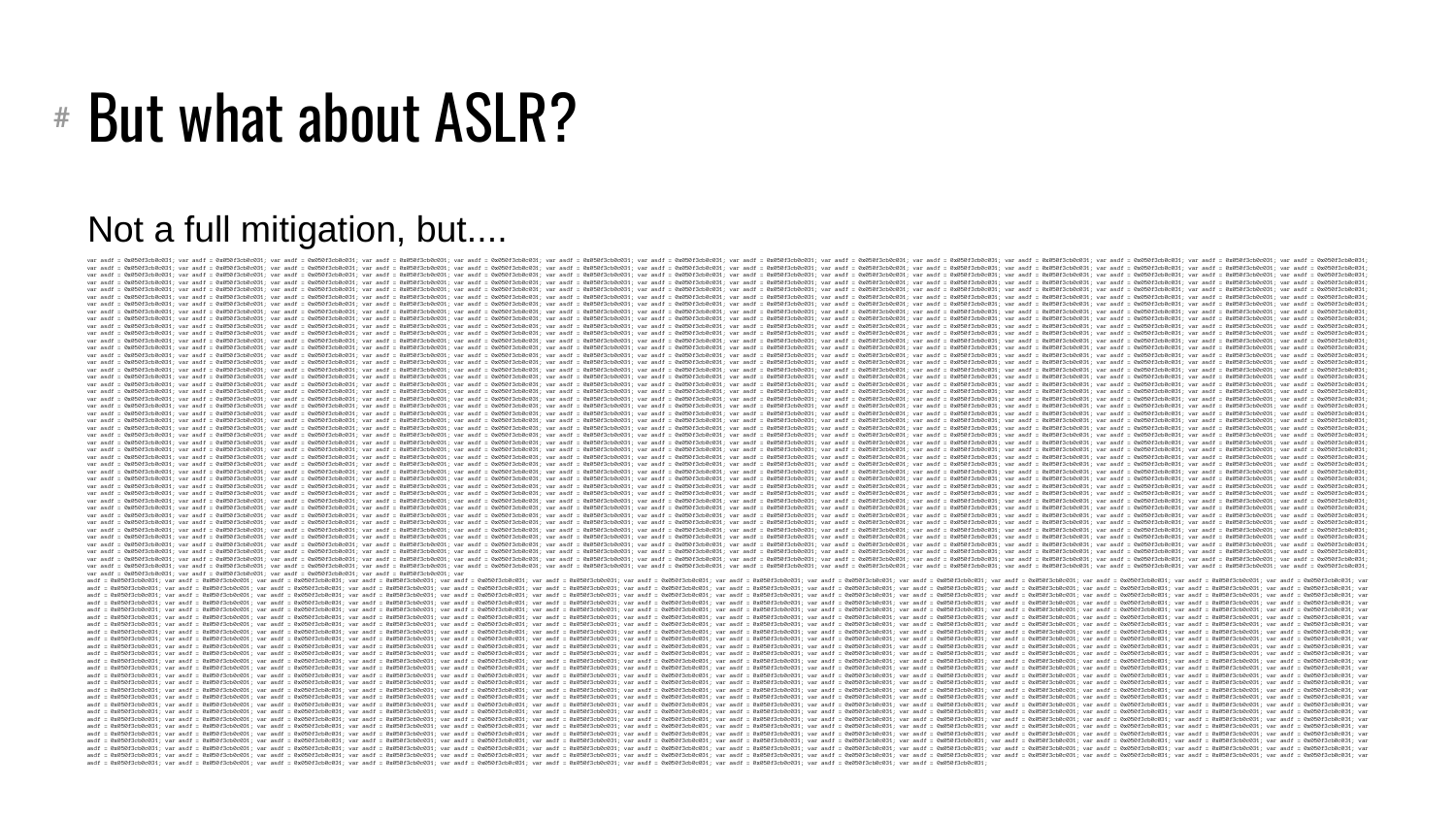

# But what about ASLR?
Not a full mitigation, but....

var asdf = 0x050f3cb0c031; var asdf = 0x050f3cb0c031; var asdf = 0x050f3cb0c031; var asdf = 0x050f3cb0c031; var asdf = 0x050f3cb0c031; var asdf = 0x050f3cb0c031; var asdf = 0x050f3cb0c031; var asdf = 0x050f3cb0c031; var asdf = 0x050f3cb0c031; var asdf = 0x050f3cb0c031; var asdf = 0x050f3cb0c031; var asdf = 0x050f3cb0c031; var asdf = 0x050f3cb0c031; var asdf = 0x050f3cb0c031; var asdf = 0x050f3cb0c031; var asdf = 0x050f3cb0c031; var asdf = 0x050f3cb0c031; var asdf = 0x050f3cb0c031; var asdf = 0x050f3cb0c031; var asdf = 0x050f3cb0c031; var asdf = 0x050f3cb0c031; var asdf = 0x050f3cb0c031; var asdf = 0x050f3cb0c031; var asdf = 0x050f3cb0c031; var asdf = 0x050f3cb0c031; var asdf = 0x050f3cb0c031; var asdf = 0x050f3cb0c031; var asdf = 0x050f3cb0c031; var asdf = 0x050f3cb0c031; var asdf = 0x050f3cb0c031; var asdf = 0x050f3cb0c031; var asdf = 0x050f3cb0c031; var asdf = 0x050f3cb0c031; var asdf = 0x050f3cb0c031; var asdf = 0x050f3cb0c031; var asdf = 0x050f3cb0c031; var asdf = 0x050f3cb0c031; var asdf = 0x050f3cb0c031; var asdf = 0x050f3cb0c031; var asdf = 0x050f3cb0c031; var asdf = 0x050f3cb0c031; var asdf = 0x050f3cb0c031; var asdf = 0x050f3cb0c031; var asdf = 0x050f3cb0c031; var asdf = 0x050f3cb0c031; var asdf = 0x050f3cb0c031; var asdf = 0x050f3cb0c031; var asdf = 0x050f3cb0c031; var asdf = 0x050f3cb0c031; var asdf = 0x050f3cb0c031; var asdf = 0x050f3cb0c031; var asdf = 0x050f3cb0c031; var asdf = 0x050f3cb0c031; var asdf = 0x050f3cb0c031; var asdf = 0x050f3cb0c031; var asdf = 0x050f3cb0c031; var asdf = 0x050f3cb0c031; var asdf = 0x050f3cb0c031; var asdf = 0x050f3cb0c031; var asdf = 0x050f3cb0c031; var asdf = 0x050f3cb0c031; var asdf = 0x050f3cb0c031; var asdf = 0x050f3cb0c031; var asdf = 0x050f3cb0c031; var asdf = 0x050f3cb0c031; var asdf = 0x050f3cb0c031; var asdf = 0x050f3cb0c031; var asdf = 0x050f3cb0c031; var asdf = 0x050f3cb0c031; var asdf = 0x050f3cb0c031; var asdf = 0x050f3cb0c031; var asdf = 0x050f3cb0c031; var asdf = 0x050f3cb0c031; var asdf = 0x050f3cb0c031; var asdf = 0x050f3cb0c031; var asdf = 0x050f3cb0c031; var asdf = 0x050f3cb0c031; var asdf = 0x050f3cb0c031; var asdf = 0x050f3cb0c031; var asdf = 0x050f3cb0c031; var asdf = 0x050f3cb0c031; var asdf = 0x050f3cb0c031; var asdf = 0x050f3cb0c031; var asdf = 0x050f3cb0c031; var asdf = 0x050f3cb0c031; var asdf = 0x050f3cb0c031; var asdf = 0x050f3cb0c031; var asdf = 0x050f3cb0c031; var asdf = 0x050f3cb0c031; var asdf = 0x050f3cb0c031; var asdf = 0x050f3cb0c031; var asdf = 0x050f3cb0c031; var asdf = 0x050f3cb0c031; var asdf = 0x050f3cb0c031; var asdf = 0x050f3cb0c031; var asdf = 0x050f3cb0c031; var asdf = 0x050f3cb0c031; var asdf = 0x050f3cb0c031; var asdf = 0x050f3cb0c031; var asdf = 0x050f3cb0c031; var asdf = 0x050f3cb0c031; var asdf = 0x050f3cb0c031; var asdf = 0x050f3cb0c031; var asdf = 0x050f3cb0c031; var asdf = 0x050f3cb0c031; var asdf = 0x050f3cb0c031; var asdf = 0x050f3cb0c031; var asdf = 0x050f3cb0c031; var asdf = 0x050f3cb0c031; var asdf = 0x050f3cb0c031; var asdf = 0x050f3cb0c031; var asdf = 0x050f3cb0c031; var asdf = 0x050f3cb0c031; var asdf = 0x050f3cb0c031; var asdf = 0x050f3cb0c031; var asdf = 0x050f3cb0c031; var asdf = 0x050f3cb0c031; var asdf = 0x050f3cb0c031; var asdf = 0x050f3cb0c031; var asdf = 0x050f3cb0c031; var asdf = 0x050f3cb0c031; var asdf = 0x050f3cb0c031; var asdf = 0x050f3cb0c031; var asdf = 0x050f3cb0c031; var asdf = 0x050f3cb0c031; var asdf = 0x050f3cb0c031; var asdf = 0x050f3cb0c031; var asdf = 0x050f3cb0c031; var asdf = 0x050f3cb0c031; var asdf = 0x050f3cb0c031; var asdf = 0x050f3cb0c031; var asdf = 0x050f3cb0c031; var asdf = 0x050f3cb0c031; var asdf = 0x050f3cb0c031; var asdf = 0x050f3cb0c031; var asdf = 0x050f3cb0c031; var asdf = 0x050f3cb0c031; var asdf = 0x050f3cb0c031; var asdf = 0x050f3cb0c031; var asdf = 0x050f3cb0c031; var asdf = 0x050f3cb0c031; var asdf = 0x050f3cb0c031; var asdf = 0x050f3cb0c031; var asdf = 0x050f3cb0c031; var asdf = 0x050f3cb0c031; var asdf = 0x050f3cb0c031; var asdf = 0x050f3cb0c031; var asdf = 0x050f3cb0c031; var asdf = 0x050f3cb0c031; var asdf = 0x050f3cb0c031; var asdf = 0x050f3cb0c031; var asdf = 0x050f3cb0c031; var asdf = 0x050f3cb0c031; var asdf = 0x050f3cb0c031; var asdf = 0x050f3cb0c031; var asdf = 0x050f3cb0c031; var asdf = 0x050f3cb0c031; var asdf = 0x050f3cb0c031; var asdf = 0x050f3cb0c031; var asdf = 0x050f3cb0c031; var asdf = 0x050f3cb0c031; var asdf = 0x050f3cb0c031; var asdf = 0x050f3cb0c031; var asdf = 0x050f3cb0c031; var asdf = 0x050f3cb0c031; var asdf = 0x050f3cb0c031; var asdf = 0x050f3cb0c031; var asdf = 0x050f3cb0c031; var asdf = 0x050f3cb0c031; var asdf = 0x050f3cb0c031; var asdf = 0x050f3cb0c031; var asdf = 0x050f3cb0c031; var asdf = 0x050f3cb0c031; var asdf = 0x050f3cb0c031; var asdf = 0x050f3cb0c031; var asdf = 0x050f3cb0c031; var asdf = 0x050f3cb0c031; var asdf = 0x050f3cb0c031; var asdf = 0x050f3cb0c031; var asdf = 0x050f3cb0c031; var asdf = 0x050f3cb0c031; var asdf = 0x050f3cb0c031; var asdf = 0x050f3cb0c031; var asdf = 0x050f3cb0c031; var asdf = 0x050f3cb0c031; var asdf = 0x050f3cb0c031; var asdf = 0x050f3cb0c031; var asdf = 0x050f3cb0c031; var asdf = 0x050f3cb0c031; var asdf = 0x050f3cb0c031; var asdf = 0x050f3cb0c031; var asdf = 0x050f3cb0c031; var asdf = 0x050f3cb0c031; var asdf = 0x050f3cb0c031; var asdf = 0x050f3cb0c031; var asdf = 0x050f3cb0c031; var asdf = 0x050f3cb0c031; var asdf = 0x050f3cb0c031; var asdf = 0x050f3cb0c031; var asdf = 0x050f3cb0c031; var asdf = 0x050f3cb0c031; var asdf = 0x050f3cb0c031; var asdf = 0x050f3cb0c031; var asdf = 0x050f3cb0c031; var asdf = 0x050f3cb0c031; var asdf = 0x050f3cb0c031; var asdf = 0x050f3cb0c031; var asdf = 0x050f3cb0c031; var asdf = 0x050f3cb0c031; var asdf = 0x050f3cb0c031; var asdf = 0x050f3cb0c031; var asdf = 0x050f3cb0c031; var asdf = 0x050f3cb0c031; var asdf = 0x050f3cb0c031; var asdf = 0x050f3cb0c031; var asdf = 0x050f3cb0c031; var asdf = 0x050f3cb0c031; var asdf = 0x050f3cb0c031; var asdf = 0x050f3cb0c031; var asdf = 0x050f3cb0c031; var asdf = 0x050f3cb0c031; var asdf = 0x050f3cb0c031; var asdf = 0x050f3cb0c031; var asdf = 0x050f3cb0c031; var asdf = 0x050f3cb0c031; var asdf = 0x050f3cb0c031; var asdf = 0x050f3cb0c031; var asdf = 0x050f3cb0c031; var asdf = 0x050f3cb0c031; var asdf = 0x050f3cb0c031; var asdf = 0x050f3cb0c031; var asdf = 0x050f3cb0c031; var asdf = 0x050f3cb0c031; var asdf = 0x050f3cb0c031; var asdf = 0x050f3cb0c031; var asdf = 0x050f3cb0c031; var asdf = 0x050f3cb0c031; var asdf = 0x050f3cb0c031; var asdf = 0x050f3cb0c031; var asdf = 0x050f3cb0c031; var asdf = 0x050f3cb0c031; var asdf = 0x050f3cb0c031; var asdf = 0x050f3cb0c031; var asdf = 0x050f3cb0c031; var asdf = 0x050f3cb0c031; var asdf = 0x050f3cb0c031; var asdf = 0x050f3cb0c031; var asdf = 0x050f3cb0c031; var asdf = 0x050f3cb0c031; var asdf = 0x050f3cb0c031; var asdf = 0x050f3cb0c031; var asdf = 0x050f3cb0c031; var asdf = 0x050f3cb0c031; var asdf = 0x050f3cb0c031; var asdf = 0x050f3cb0c031; var asdf = 0x050f3cb0c031; var asdf = 0x050f3cb0c031; var asdf = 0x050f3cb0c031; var asdf = 0x050f3cb0c031; var asdf = 0x050f3cb0c031; var asdf = 0x050f3cb0c031; var asdf = 0x050f3cb0c031; var asdf = 0x050f3cb0c031; var asdf = 0x050f3cb0c031; var asdf = 0x050f3cb0c031; var asdf = 0x050f3cb0c031; var asdf = 0x050f3cb0c031; var asdf = 0x050f3cb0c031; var asdf = 0x050f3cb0c031; var asdf = 0x050f3cb0c031; var asdf = 0x050f3cb0c031; var asdf = 0x050f3cb0c031; var asdf = 0x050f3cb0c031; var asdf = 0x050f3cb0c031; var asdf = 0x050f3cb0c031; var asdf = 0x050f3cb0c031; var asdf = 0x050f3cb0c031; var asdf = 0x050f3cb0c031; var asdf = 0x050f3cb0c031; var asdf = 0x050f3cb0c031; var asdf = 0x050f3cb0c031; var asdf = 0x050f3cb0c031; var asdf = 0x050f3cb0c031; var asdf = 0x050f3cb0c031; var asdf = 0x050f3cb0c031; var asdf = 0x050f3cb0c031; var asdf = 0x050f3cb0c031; var asdf = 0x050f3cb0c031; var asdf = 0x050f3cb0c031; var asdf = 0x050f3cb0c031; var asdf = 0x050f3cb0c031; var asdf = 0x050f3cb0c031; var asdf = 0x050f3cb0c031; var asdf = 0x050f3cb0c031; var asdf = 0x050f3cb0c031; var asdf = 0x050f3cb0c031; var asdf = 0x050f3cb0c031; var asdf = 0x050f3cb0c031; var asdf = 0x050f3cb0c031; var asdf = 0x050f3cb0c031; var asdf = 0x050f3cb0c031; var asdf = 0x050f3cb0c031; var asdf = 0x050f3cb0c031; var asdf = 0x050f3cb0c031; var asdf = 0x050f3cb0c031; var asdf = 0x050f3cb0c031; var asdf = 0x050f3cb0c031; var asdf = 0x050f3cb0c031; var asdf = 0x050f3cb0c031; var asdf = 0x050f3cb0c031; var asdf = 0x050f3cb0c031; var asdf = 0x050f3cb0c031; var asdf = 0x050f3cb0c031; var asdf = 0x050f3cb0c031; var asdf = 0x050f3cb0c031; var asdf = 0x050f3cb0c031; var asdf = 0x050f3cb0c031; var asdf = 0x050f3cb0c031; var asdf = 0x050f3cb0c031; var asdf = 0x050f3cb0c031; var asdf = 0x050f3cb0c031; var asdf = 0x050f3cb0c031; var asdf = 0x050f3cb0c031; var asdf = 0x050f3cb0c031; var asdf = 0x050f3cb0c031; var asdf = 0x050f3cb0c031; var asdf = 0x050f3cb0c031; var asdf = 0x050f3cb0c031; var asdf = 0x050f3cb0c031; var asdf = 0x050f3cb0c031; var asdf = 0x050f3cb0c031; var asdf = 0x050f3cb0c031; var asdf = 0x050f3cb0c031; var asdf = 0x050f3cb0c031; var asdf = 0x050f3cb0c031; var asdf = 0x050f3cb0c031; var asdf = 0x050f3cb0c031; var asdf = 0x050f3cb0c031; var asdf = 0x050f3cb0c031; var asdf = 0x050f3cb0c031; var asdf = 0x050f3cb0c031; var asdf = 0x050f3cb0c031; var asdf = 0x050f3cb0c031; var asdf = 0x050f3cb0c031; var asdf = 0x050f3cb0c031; var asdf = 0x050f3cb0c031; var asdf = 0x050f3cb0c031; var asdf = 0x050f3cb0c031; var asdf = 0x050f3cb0c031; var asdf = 0x050f3cb0c031; var asdf = 0x050f3cb0c031; var asdf = 0x050f3cb0c031; var asdf = 0x050f3cb0c031; var asdf = 0x050f3cb0c031; var asdf = 0x050f3cb0c031; var asdf = 0x050f3cb0c031; var asdf = 0x050f3cb0c031; var asdf = 0x050f3cb0c031; var asdf = 0x050f3cb0c031; var asdf = 0x050f3cb0c031; var asdf = 0x050f3cb0c031; var asdf = 0x050f3cb0c031; var asdf = 0x050f3cb0c031; var asdf = 0x050f3cb0c031; var asdf = 0x050f3cb0c031; var asdf = 0x050f3cb0c031; var asdf = 0x050f3cb0c031; var asdf = 0x050f3cb0c031; var asdf = 0x050f3cb0c031; var asdf = 0x050f3cb0c031; var asdf = 0x050f3cb0c031; var asdf = 0x050f3cb0c031; var asdf = 0x050f3cb0c031; var asdf = 0x050f3cb0c031; var asdf = 0x050f3cb0c031; var asdf = 0x050f3cb0c031; var asdf = 0x050f3cb0c031; var asdf = 0x050f3cb0c031; var asdf = 0x050f3cb0c031; var asdf = 0x050f3cb0c031; var asdf = 0x050f3cb0c031; var asdf = 0x050f3cb0c031; var asdf = 0x050f3cb0c031; var asdf = 0x050f3cb0c031; var asdf = 0x050f3cb0c031; var asdf = 0x050f3cb0c031; var asdf = 0x050f3cb0c031; var asdf = 0x050f3cb0c031; var asdf = 0x050f3cb0c031; var asdf = 0x050f3cb0c031; var asdf = 0x050f3cb0c031; var asdf = 0x050f3cb0c031; var asdf = 0x050f3cb0c031; var asdf = 0x050f3cb0c031; var asdf = 0x050f3cb0c031; var asdf = 0x050f3cb0c031; var asdf = 0x050f3cb0c031; var asdf = 0x050f3cb0c031; var asdf = 0x050f3cb0c031; var asdf = 0x050f3cb0c031; var asdf = 0x050f3cb0c031; var asdf = 0x050f3cb0c031; var asdf = 0x050f3cb0c031; var asdf = 0x050f3cb0c031; var asdf = 0x050f3cb0c031; var asdf = 0x050f3cb0c031; var asdf = 0x050f3cb0c031; var asdf = 0x050f3cb0c031; var asdf = 0x050f3cb0c031; var asdf = 0x050f3cb0c031; var asdf = 0x050f3cb0c031; var asdf = 0x050f3cb0c031; var asdf = 0x050f3cb0c031; var asdf = 0x050f3cb0c031; var asdf = 0x050f3cb0c031; var asdf = 0x050f3cb0c031; var asdf = 0x050f3cb0c031; var asdf = 0x050f3cb0c031; var asdf = 0x050f3cb0c031; var asdf = 0x050f3cb0c031; var asdf = 0x050f3cb0c031; var asdf = 0x050f3cb0c031; var asdf = 0x050f3cb0c031; var asdf = 0x050f3cb0c031; var asdf = 0x050f3cb0c031; var asdf = 0x050f3cb0c031; var asdf = 0x050f3cb0c031; var asdf = 0x050f3cb0c031; var asdf = 0x050f3cb0c031; var asdf = 0x050f3cb0c031; var asdf = 0x050f3cb0c031; var asdf = 0x050f3cb0c031; var asdf = 0x050f3cb0c031; var asdf = 0x050f3cb0c031; var asdf = 0x050f3cb0c031; var asdf = 0x050f3cb0c031; var asdf = 0x050f3cb0c031; var asdf = 0x050f3cb0c031; var asdf = 0x050f3cb0c031; var asdf = 0x050f3cb0c031; var asdf = 0x050f3cb0c031; var asdf = 0x050f3cb0c031; var asdf = 0x050f3cb0c031; var asdf = 0x050f3cb0c031; var asdf = 0x050f3cb0c031; var asdf = 0x050f3cb0c031; var asdf = 0x050f3cb0c031; var asdf = 0x050f3cb0c031; var asdf = 0x050f3cb0c031; var asdf = 0x050f3cb0c031; var asdf = 0x050f3cb0c031; var asdf = 0x050f3cb0c031; var asdf = 0x050f3cb0c031; var asdf = 0x050f3cb0c031; var asdf = 0x050f3cb0c031; var asdf = 0x050f3cb0c031; var asdf = 0x050f3cb0c031; var asdf = 0x050f3cb0c031; var asdf = 0x050f3cb0c031; var asdf = 0x050f3cb0c031; var asdf = 0x050f3cb0c031; var asdf = 0x050f3cb0c031; var asdf = 0x050f3cb0c031; var asdf = 0x050f3cb0c031; var asdf = 0x050f3cb0c031; var asdf = 0x050f3cb0c031; var asdf = 0x050f3cb0c031; var asdf = 0x050f3cb0c031; var asdf = 0x050f3cb0c031; var asdf = 0x050f3cb0c031; var asdf = 0x050f3cb0c031; var asdf = 0x050f3cb0c031; var asdf = 0x050f3cb0c031; var asdf = 0x050f3cb0c031; var asdf = 0x050f3cb0c031; var asdf = 0x050f3cb0c031; var asdf = 0x050f3cb0c031; var asdf = 0x050f3cb0c031; var asdf = 0x050f3cb0c031; var asdf = 0x050f3cb0c031; var asdf = 0x050f3cb0c031; var asdf = 0x050f3cb0c031; var asdf = 0x050f3cb0c031; var asdf = 0x050f3cb0c031; var asdf = 0x050f3cb0c031; var asdf = 0x050f3cb0c031; var asdf = 0x050f3cb0c031; var asdf = 0x050f3cb0c031; var asdf = 0x050f3cb0c031; var asdf = 0x050f3cb0c031; var asdf = 0x050f3cb0c031; var asdf = 0x050f3cb0c031; var asdf = 0x050f3cb0c031; var asdf = 0x050f3cb0c031; var asdf = 0x050f3cb0c031; var asdf = 0x050f3cb0c031; var asdf = 0x050f3cb0c031; var asdf = 0x050f3cb0c031; var asdf = 0x050f3cb0c031; var asdf = 0x050f3cb0c031; var asdf = 0x050f3cb0c031; var asdf = 0x050f3cb0c031; var asdf = 0x050f3cb0c031; var asdf = 0x050f3cb0c031; var asdf = 0x050f3cb0c031; var asdf = 0x050f3cb0c031; var asdf = 0x050f3cb0c031; var asdf = 0x050f3cb0c031; var asdf = 0x050f3cb0c031; var asdf = 0x050f3cb0c031; var asdf = 0x050f3cb0c031; var asdf = 0x050f3cb0c031; var asdf = 0x050f3cb0c031; var asdf = 0x050f3cb0c031; var asdf = 0x050f3cb0c031; var asdf = 0x050f3cb0c031; var asdf = 0x050f3cb0c031; var asdf = 0x050f3cb0c031; var asdf = 0x050f3cb0c031; var asdf = 0x050f3cb0c031; var asdf = 0x050f3cb0c031; var asdf = 0x050f3cb0c031; var asdf = 0x050f3cb0c031; var asdf = 0x050f3cb0c031; var asdf = 0x050f3cb0c031; var asdf = 0x050f3cb0c031; var asdf = 0x050f3cb0c031; var asdf = 0x050f3cb0c031; var asdf = 0x050f3cb0c031; var asdf = 0x050f3cb0c031; var asdf = 0x050f3cb0c031; var asdf = 0x050f3cb0c031; var asdf = 0x050f3cb0c031; var asdf = 0x050f3cb0c031; var asdf = 0x050f3cb0c031; var asdf = 0x050f3cb0c031; var asdf = 0x050f3cb0c031; var asdf = 0x050f3cb0c031; var asdf = 0x050f3cb0c031; var asdf = 0x050f3cb0c031; var asdf = 0x050f3cb0c031; var asdf = 0x050f3cb0c031; var asdf = 0x050f3cb0c031; var asdf = 0x050f3cb0c031; var asdf = 0x050f3cb0c031; var asdf = 0x050f3cb0c031; var asdf = 0x050f3cb0c031; var asdf = 0x050f3cb0c031; var asdf = 0x050f3cb0c031; var asdf = 0x050f3cb0c031; var asdf = 0x050f3cb0c031; var asdf = 0x050f3cb0c031; var asdf = 0x050f3cb0c031; var asdf = 0x050f3cb0c031; var asdf = 0x050f3cb0c031; var asdf = 0x050f3cb0c031; var asdf = 0x050f3cb0c031; var asdf = 0x050f3cb0c031; var asdf = 0x050f3cb0c031; var asdf = 0x050f3cb0c031; var asdf = 0x050f3cb0c031; var asdf = 0x050f3cb0c031; var asdf = 0x050f3cb0c031; var asdf = 0x050f3cb0c031; var asdf = 0x050f3cb0c031; var asdf = 0x050f3cb0c031; var asdf = 0x050f3cb0c031; var asdf = 0x050f3cb0c031; var asdf = 0x050f3cb0c031; var asdf = 0x050f3cb0c031; var asdf = 0x050f3cb0c031; var asdf = 0x050f3cb0c031; var asdf = 0x050f3cb0c031; var asdf = 0x050f3cb0c031; var asdf = 0x050f3cb0c031; var asdf = 0x050f3cb0c031; var asdf = 0x050f3cb0c031; var asdf = 0x050f3cb0c031; var asdf = 0x050f3cb0c031; var asdf = 0x050f3cb0c031; var asdf = 0x050f3cb0c031; var asdf = 0x050f3cb0c031; var asdf = 0x050f3cb0c031; var asdf = 0x050f3cb0c031; var asdf = 0x050f3cb0c031; var asdf = 0x050f3cb0c031; var asdf = 0x050f3cb0c031; var asdf = 0x050f3cb0c031; var asdf = 0x050f3cb0c031; var asdf = 0x050f3cb0c031; var asdf = 0x050f3cb0c031; var asdf = 0x050f3cb0c031; var asdf = 0x050f3cb0c031; var asdf = 0x050f3cb0c031; var asdf = 0x050f3cb0c031; var asdf = 0x050f3cb0c031; var asdf = 0x050f3cb0c031; var asdf = 0x050f3cb0c031; var asdf = 0x050f3cb0c031; var asdf = 0x050f3cb0c031; var asdf = 0x050f3cb0c031; var asdf = 0x050f3cb0c031; var asdf = 0x050f3cb0c031; var asdf = 0x050f3cb0c031; var asdf = 0x050f3cb0c031; var asdf = 0x050f3cb0c031; var asdf = 0x050f3cb0c031; var asdf = 0x050f3cb0c031; var asdf = 0x050f3cb0c031; var asdf = 0x050f3cb0c031; var asdf = 0x050f3cb0c031; var asdf = 0x050f3cb0c031; var asdf = 0x050f3cb0c031; var asdf = 0x050f3cb0c031; var asdf = 0x050f3cb0c031; var asdf = 0x050f3cb0c031; var asdf = 0x050f3cb0c031; var asdf = 0x050f3cb0c031; var asdf = 0x050f3cb0c031; var asdf = 0x050f3cb0c031; var asdf = 0x050f3cb0c031; var asdf = 0x050f3cb0c031; var asdf = 0x050f3cb0c031; var asdf = 0x050f3cb0c031; var asdf = 0x050f3cb0c031; var asdf = 0x050f3cb0c031; var asdf = 0x050f3cb0c031; var asdf = 0x050f3cb0c031; var asdf = 0x050f3cb0c031; var asdf = 0x050f3cb0c031; var asdf = 0x050f3cb0c031; var asdf = 0x050f3cb0c031; var asdf = 0x050f3cb0c031; var asdf = 0x050f3cb0c031; var asdf = 0x050f3cb0c031; var asdf = 0x050f3cb0c031; var asdf = 0x050f3cb0c031; var asdf = 0x050f3cb0c031; var asdf = 0x050f3cb0c031; var asdf = 0x050f3cb0c031; var asdf = 0x050f3cb0c031; var asdf = 0x050f3cb0c031; var asdf = 0x050f3cb0c031; var asdf = 0x050f3cb0c031; var asdf = 0x050f3cb0c031; var asdf = 0x050f3cb0c031; var asdf = 0x050f3cb0c031; var asdf = 0x050f3cb0c031; var asdf = 0x050f3cb0c031; var asdf = 0x050f3cb0c031; var asdf = 0x050f3cb0c031; var asdf = 0x050f3cb0c031; var asdf = 0x050f3cb0c031; var asdf = 0x050f3cb0c031; var asdf = 0x050f3cb0c031; var asdf = 0x050f3cb0c031; var asdf = 0x050f3cb0c031; var asdf = 0x050f3cb0c031; var asdf = 0x050f3cb0c031; var asdf = 0x050f3cb0c031; var asdf = 0x050f3cb0c031; var asdf = 0x050f3cb0c031; var asdf = 0x050f3cb0c031; var asdf = 0x050f3cb0c031; var asdf = 0x050f3cb0c031; var asdf = 0x050f3cb0c031; var asdf = 0x050f3cb0c031; var asdf = 0x050f3cb0c031; var asdf = 0x050f3cb0c031; var asdf = 0x050f3cb0c031; var asdf = 0x050f3cb0c031; var asdf = 0x050f3cb0c031; var asdf = 0x050f3cb0c031; var asdf = 0x050f3cb0c031; var asdf = 0x050f3cb0c031; var asdf = 0x050f3cb0c031; var asdf = 0x050f3cb0c031; var asdf = 0x050f3cb0c031; var asdf = 0x050f3cb0c031; var asdf = 0x050f3cb0c031; var asdf = 0x050f3cb0c031; var asdf = 0x050f3cb0c031; var asdf = 0x050f3cb0c031; var asdf = 0x050f3cb0c031; var asdf = 0x050f3cb0c031; var asdf = 0x050f3cb0c031; var asdf = 0x050f3cb0c031; var asdf = 0x050f3cb0c031; var asdf = 0x050f3cb0c031; var asdf = 0x050f3cb0c031; var asdf = 0x050f3cb0c031; var asdf = 0x050f3cb0c031; var asdf = 0x050f3cb0c031; var asdf = 0x050f3cb0c031; var asdf = 0x050f3cb0c031; var asdf = 0x050f3cb0c031; var asdf = 0x050f3cb0c031; var asdf = 0x050f3cb0c031; var asdf = 0x050f3cb0c031; var asdf = 0x050f3cb0c031; var asdf = 0x050f3cb0c031; var asdf = 0x050f3cb0c031; var asdf = 0x050f3cb0c031; var asdf = 0x050f3cb0c031; var asdf = 0x050f3cb0c031; var asdf = 0x050f3cb0c031; var asdf = 0x050f3cb0c031; var asdf = 0x050f3cb0c031; var asdf = 0x050f3cb0c031; var asdf = 0x050f3cb0c031; var asdf = 0x050f3cb0c031; var asdf = 0x050f3cb0c031; var asdf = 0x050f3cb0c031; var asdf = 0x050f3cb0c031; var asdf = 0x050f3cb0c031; var asdf = 0x050f3cb0c031; var asdf = 0x050f3cb0c031; var asdf = 0x050f3cb0c031; var asdf = 0x050f3cb0c031; var asdf = 0x050f3cb0c031; var asdf = 0x050f3cb0c031; var asdf = 0x050f3cb0c031; var asdf = 0x050f3cb0c031; var asdf = 0x050f3cb0c031; var asdf = 0x050f3cb0c031; var asdf = 0x050f3cb0c031; var asdf = 0x050f3cb0c031; var asdf = 0x050f3cb0c031; var asdf = 0x050f3cb0c031; var asdf = 0x050f3cb0c031; var asdf = 0x050f3cb0c031; var asdf = 0x050f3cb0c031; var asdf = 0x050f3cb0c031; var asdf = 0x050f3cb0c031; var asdf = 0x050f3cb0c031; var asdf = 0x050f3cb0c031; var asdf = 0x050f3cb0c031; var asdf = 0x050f3cb0c031; var asdf = 0x050f3cb0c031; var asdf = 0x050f3cb0c031; var asdf = 0x050f3cb0c031; var asdf = 0x050f3cb0c031; var asdf = 0x050f3cb0c031; var asdf = 0x050f3cb0c031; var asdf = 0x050f3cb0c031; var asdf = 0x050f3cb0c031; var asdf = 0x050f3cb0c031; var asdf = 0x050f3cb0c031; var asdf = 0x050f3cb0c031; var asdf = 0x050f3cb0c031; var asdf = 0x050f3cb0c031; var asdf = 0x050f3cb0c031; var asdf = 0x050f3cb0c031; var asdf = 0x050f3cb0c031; var asdf = 0x050f3cb0c031; var asdf = 0x050f3cb0c031; var asdf = 0x050f3cb0c031; var asdf = 0x050f3cb0c031; var asdf = 0x050f3cb0c031; var asdf = 0x050f3cb0c031; var asdf = 0x050f3cb0c031; var asdf = 0x050f3cb0c031; var asdf = 0x050f3cb0c031; var asdf = 0x050f3cb0c031; var asdf = 0x050f3cb0c031; var asdf = 0x050f3cb0c031; var asdf = 0x050f3cb0c031; var asdf = 0x050f3cb0c031; var asdf = 0x050f3cb0c031; var asdf = 0x050f3cb0c031; var asdf = 0x050f3cb0c031; var asdf = 0x050f3cb0c031; var asdf = 0x050f3cb0c031; var asdf = 0x050f3cb0c031; var asdf = 0x050f3cb0c031; var asdf = 0x050f3cb0c031; var asdf = 0x050f3cb0c031; var asdf = 0x050f3cb0c031; var asdf = 0x050f3cb0c031; var asdf = 0x050f3cb0c031; var asdf = 0x050f3cb0c031; var asdf = 0x050f3cb0c031; var asdf = 0x050f3cb0c031; var asdf = 0x050f3cb0c031; var asdf = 0x050f3cb0c031; var asdf = 0x050f3cb0c031; var asdf = 0x050f3cb0c031; var asdf = 0x050f3cb0c031; var asdf = 0x050f3cb0c031; var asdf = 0x050f3cb0c031; var asdf = 0x050f3cb0c031; var asdf = 0x050f3cb0c031; var asdf = 0x050f3cb0c031; var asdf = 0x050f3cb0c031; var asdf = 0x050f3cb0c031; var asdf = 0x050f3cb0c031; var asdf = 0x050f3cb0c031; var asdf = 0x050f3cb0c031; var asdf = 0x050f3cb0c031; var asdf = 0x050f3cb0c031; var asdf = 0x050f3cb0c031; var asdf = 0x050f3cb0c031; var asdf = 0x050f3cb0c031; var asdf = 0x050f3cb0c031; var asdf = 0x050f3cb0c031; var asdf = 0x050f3cb0c031; var asdf = 0x050f3cb0c031; var asdf = 0x050f3cb0c031; var asdf = 0x050f3cb0c031; var asdf = 0x050f3cb0c031; var asdf = 0x050f3cb0c031; var asdf = 0x050f3cb0c031; var asdf = 0x050f3cb0c031; var asdf = 0x050f3cb0c031; var asdf = 0x050f3cb0c031; var asdf = 0x050f3cb0c031; var asdf = 0x050f3cb0c031; var asdf = 0x050f3cb0c031; var asdf = 0x050f3cb0c031; var asdf = 0x050f3cb0c031; var asdf = 0x050f3cb0c031; var asdf = 0x050f3cb0c031; var asdf = 0x050f3cb0c031; var asdf = 0x050f3cb0c031; var asdf = 0x050f3cb0c031; var asdf = 0x050f3cb0c031; var asdf = 0x050f3cb0c031; var asdf = 0x050f3cb0c031; var asdf = 0x050f3cb0c031; var asdf = 0x050f3cb0c031; var asdf = 0x050f3cb0c031; var asdf = 0x050f3cb0c031; var asdf = 0x050f3cb0c031; var asdf = 0x050f3cb0c031; var asdf = 0x050f3cb0c031; var asdf = 0x050f3cb0c031; var asdf = 0x050f3cb0c031; var asdf = 0x050f3cb0c031; var asdf = 0x050f3cb0c031; var asdf = 0x050f3cb0c031; var asdf = 0x050f3cb0c031; var asdf = 0x050f3cb0c031; var asdf = 0x050f3cb0c031; var asdf = 0x050f3cb0c031; var asdf = 0x050f3cb0c031; var asdf = 0x050f3cb0c031; var asdf = 0x050f3cb0c031; var asdf = 0x050f3cb0c031; var asdf = 0x050f3cb0c031; var asdf = 0x050f3cb0c031; var asdf = 0x050f3cb0c031; var asdf = 0x050f3cb0c031; var asdf = 0x050f3cb0c031; var asdf = 0x050f3cb0c031; var asdf = 0x050f3cb0c031; var asdf = 0x050f3cb0c031; var asdf = 0x050f3cb0c031; var asdf = 0x050f3cb0c031; var asdf = 0x050f3cb0c031; var asdf = 0x050f3cb0c031; var asdf = 0x050f3cb0c031; var asdf = 0x050f3cb0c031; var asdf = 0x050f3cb0c031; var asdf = 0x050f3cb0c031; var asdf = 0x050f3cb0c031; var asdf = 0x050f3cb0c031; var asdf = 0x050f3cb0c031; var asdf = 0x050f3cb0c031; var asdf = 0x050f3cb0c031; var asdf = 0x050f3cb0c031; var asdf = 0x050f3cb0c031; var asdf = 0x050f3cb0c031; var asdf = 0x050f3cb0c031; var asdf = 0x050f3cb0c031; var asdf = 0x050f3cb0c031; var asdf = 0x050f3cb0c031; var asdf = 0x050f3cb0c031; var asdf = 0x050f3cb0c031; var asdf = 0x050f3cb0c031; var asdf = 0x050f3cb0c031; var asdf = 0x050f3cb0c031; var asdf = 0x050f3cb0c031; var asdf = 0x050f3cb0c031; var asdf = 0x050f3cb0c031; var asdf = 0x050f3cb0c031; var asdf = 0x050f3cb0c031; var asdf = 0x050f3cb0c031; var asdf = 0x050f3cb0c031; var asdf = 0x050f3cb0c031; var asdf = 0x050f3cb0c031; var asdf = 0x050f3cb0c031; var asdf = 0x050f3cb0c031; var asdf = 0x050f3cb0c031; var asdf = 0x050f3cb0c031; var asdf = 0x050f3cb0c031; var asdf = 0x050f3cb0c031; var asdf = 0x050f3cb0c031; var asdf = 0x050f3cb0c031; var asdf = 0x050f3cb0c031; var asdf = 0x050f3cb0c031; var asdf = 0x050f3cb0c031; var asdf = 0x050f3cb0c031; var asdf = 0x050f3cb0c031; var asdf = 0x050f3cb0c031; var asdf = 0x050f3cb0c031; var asdf = 0x050f3cb0c031; var asdf = 0x050f3cb0c031; var asdf = 0x050f3cb0c031; var asdf = 0x050f3cb0c031; var asdf = 0x050f3cb0c031; var asdf = 0x050f3cb0c031; var asdf = 0x050f3cb0c031; var asdf = 0x050f3cb0c031; var asdf = 0x050f3cb0c031; var asdf = 0x050f3cb0c031; var asdf = 0x050f3cb0c031; var asdf = 0x050f3cb0c031; var asdf = 0x050f3cb0c031; var asdf = 0x050f3cb0c031; var asdf = 0x050f3cb0c031; var asdf = 0x050f3cb0c031; var asdf = 0x050f3cb0c031; var asdf = 0x050f3cb0c031; var asdf = 0x050f3cb0c031; var asdf = 0x050f3cb0c031; var asdf = 0x050f3cb0c031; var asdf = 0x050f3cb0c031; var asdf = 0x050f3cb0c031; var asdf = 0x050f3cb0c031; var asdf = 0x050f3cb0c031; var asdf = 0x050f3cb0c031; var asdf = 0x050f3cb0c031; var asdf = 0x050f3cb0c031; var asdf = 0x050f3cb0c031; var asdf = 0x050f3cb0c031; var asdf = 0x050f3cb0c031; var asdf = 0x050f3cb0c031; var asdf = 0x050f3cb0c031; var asdf = 0x050f3cb0c031; var asdf = 0x050f3cb0c031; var asdf = 0x050f3cb0c031; var asdf = 0x050f3cb0c031; var asdf = 0x050f3cb0c031; var asdf = 0x050f3cb0c031; var asdf = 0x050f3cb0c031; var asdf = 0x050f3cb0c031; var asdf = 0x050f3cb0c031; var asdf = 0x050f3cb0c031; var asdf = 0x050f3cb0c031; var asdf = 0x050f3cb0c031; var asdf = 0x050f3cb0c031; var asdf = 0x050f3cb0c031; var asdf = 0x050f3cb0c031; var asdf = 0x050f3cb0c031; var asdf = 0x050f3cb0c031; var asdf = 0x050f3cb0c031; var asdf = 0x050f3cb0c031; var asdf = 0x050f3cb0c031; var asdf = 0x050f3cb0c031; var asdf = 0x050f3cb0c031; var asdf = 0x050f3cb0c031; var asdf = 0x050f3cb0c031; var asdf = 0x050f3cb0c031; var asdf = 0x050f3cb0c031; var asdf = 0x050f3cb0c031; var asdf = 0x050f3cb0c031;